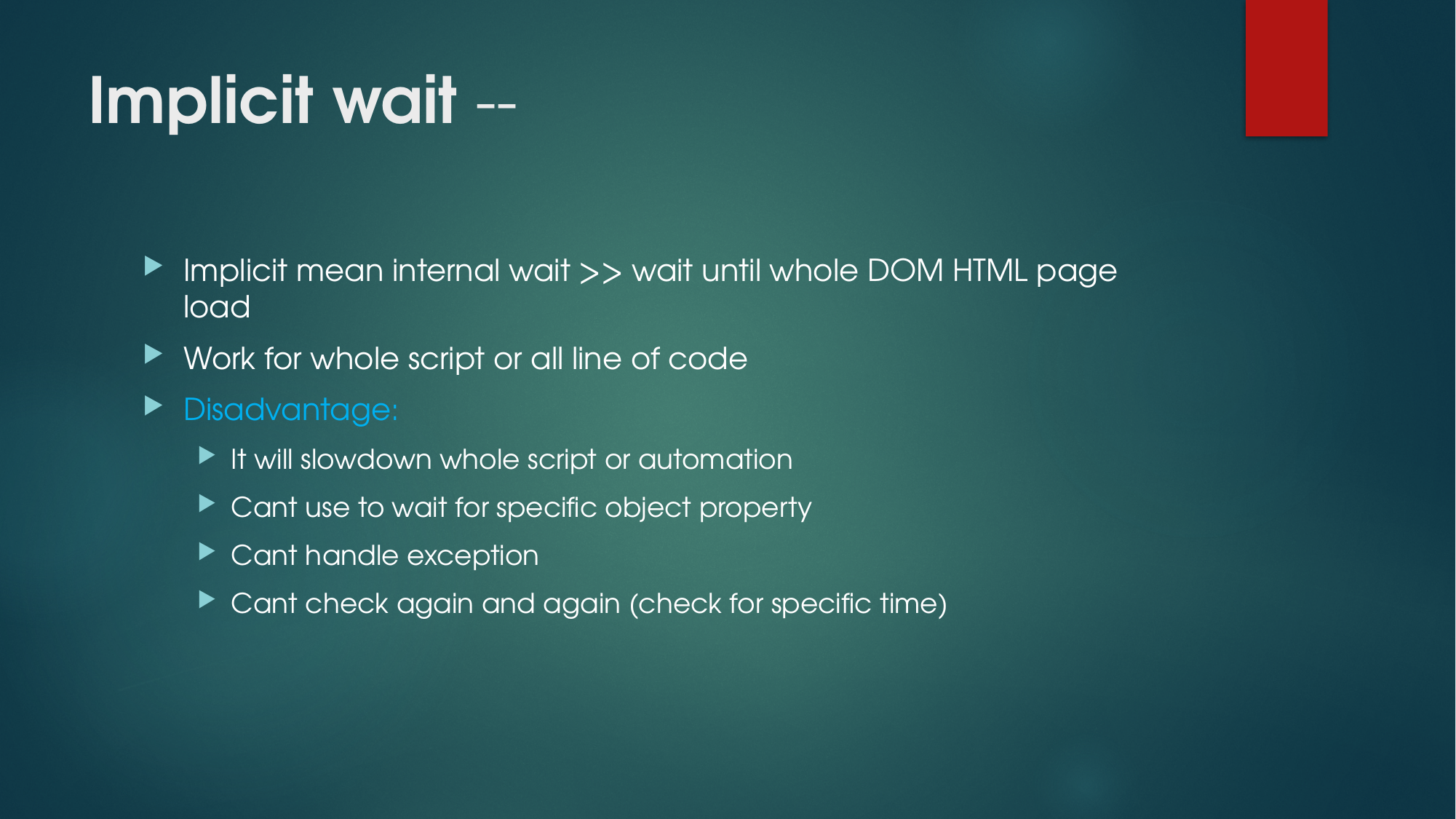

# Implicit wait --
Implicit mean internal wait >> wait until whole DOM HTML page load
Work for whole script or all line of code
Disadvantage:
It will slowdown whole script or automation
Cant use to wait for specific object property
Cant handle exception
Cant check again and again (check for specific time)